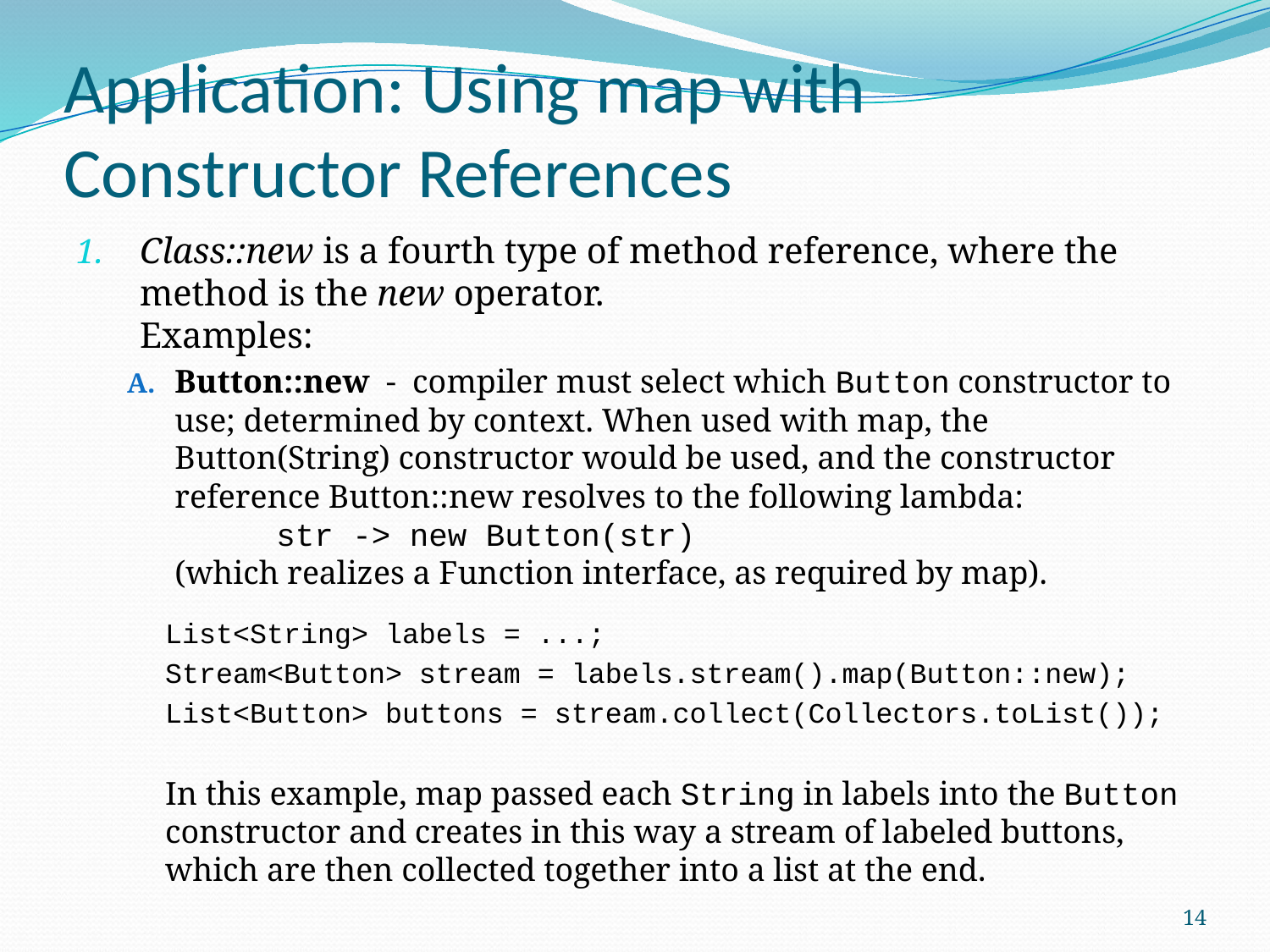

# Application: Using map with Constructor References
Class::new is a fourth type of method reference, where the method is the new operator.
Examples:
Button::new  -  compiler must select which Button constructor to use; determined by context. When used with map, the Button(String) constructor would be used, and the constructor reference Button::new resolves to the following lambda:
      str -> new Button(str)
(which realizes a Function interface, as required by map).

List<String> labels = ...;
Stream<Button> stream = labels.stream().map(Button::new);
List<Button> buttons = stream.collect(Collectors.toList());
In this example, map passed each String in labels into the Button constructor and creates in this way a stream of labeled buttons, which are then collected together into a list at the end.
14